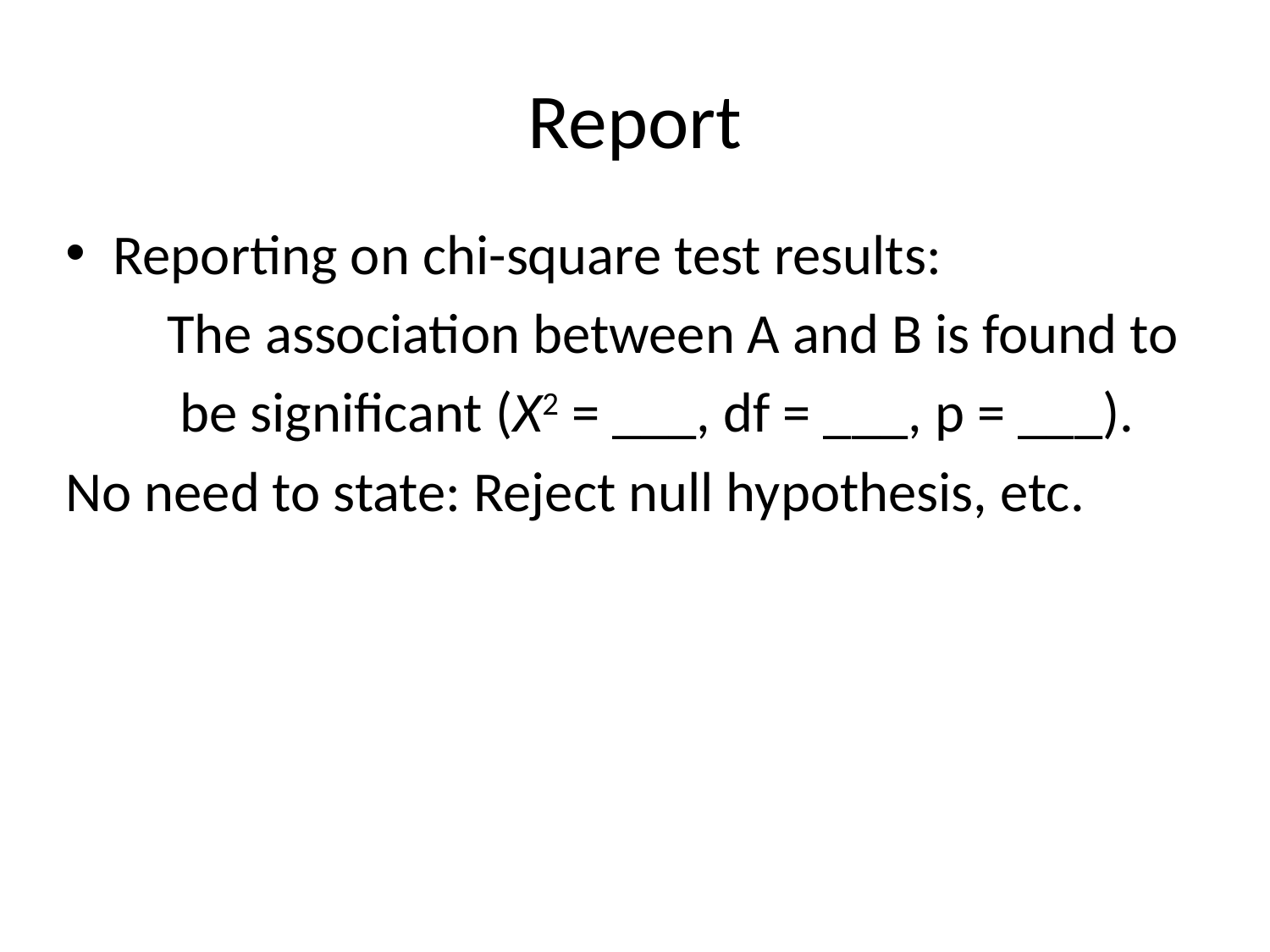

# Report
Reporting on chi-square test results:
        The association between A and B is found to
         be significant (X2 = ___, df = ___, p = ___).
No need to state: Reject null hypothesis, etc.